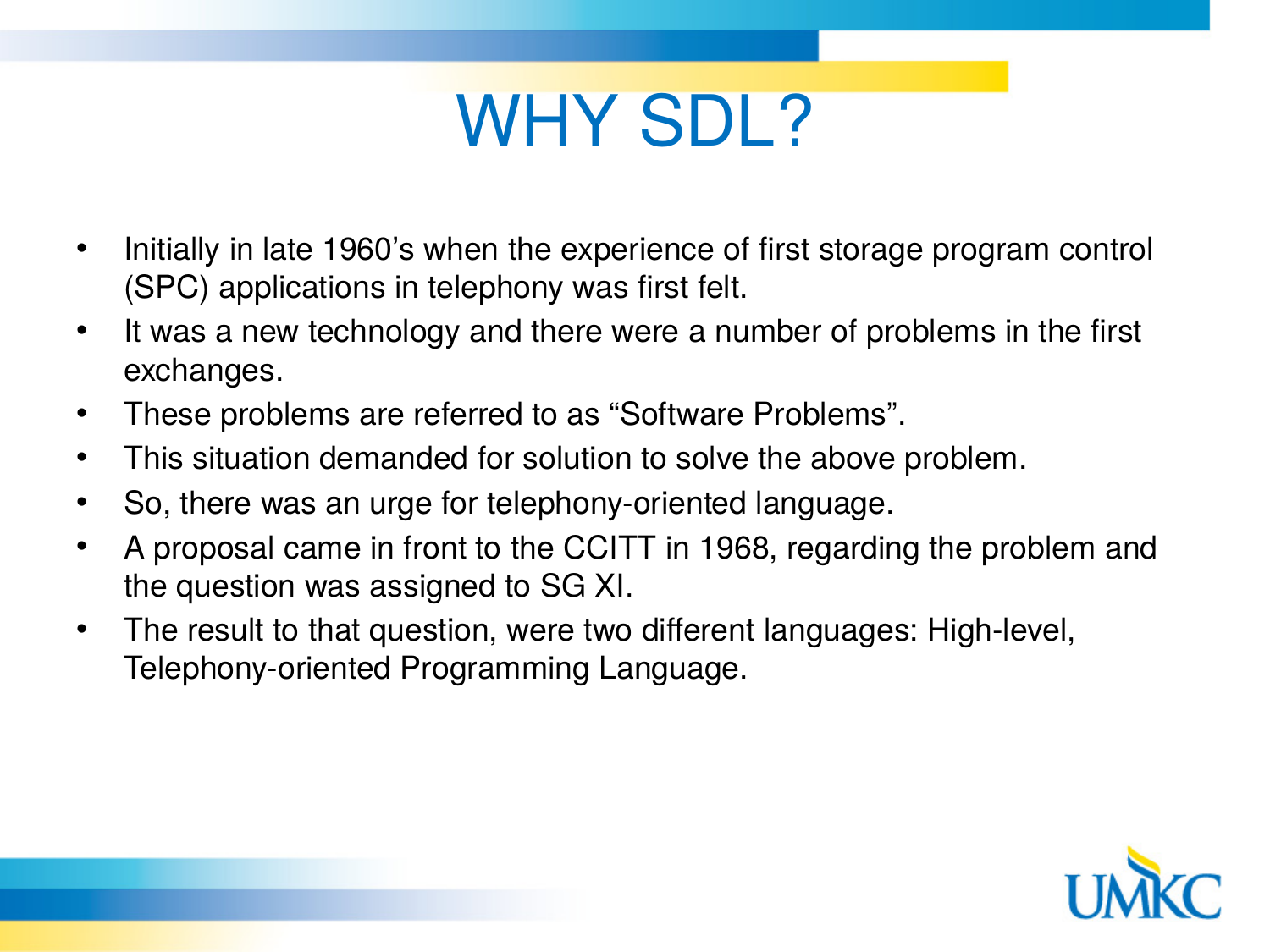

# WHY SDL?
Initially in late 1960’s when the experience of first storage program control (SPC) applications in telephony was first felt.
It was a new technology and there were a number of problems in the first exchanges.
These problems are referred to as “Software Problems”.
This situation demanded for solution to solve the above problem.
So, there was an urge for telephony-oriented language.
A proposal came in front to the CCITT in 1968, regarding the problem and the question was assigned to SG XI.
The result to that question, were two different languages: High-level, Telephony-oriented Programming Language.